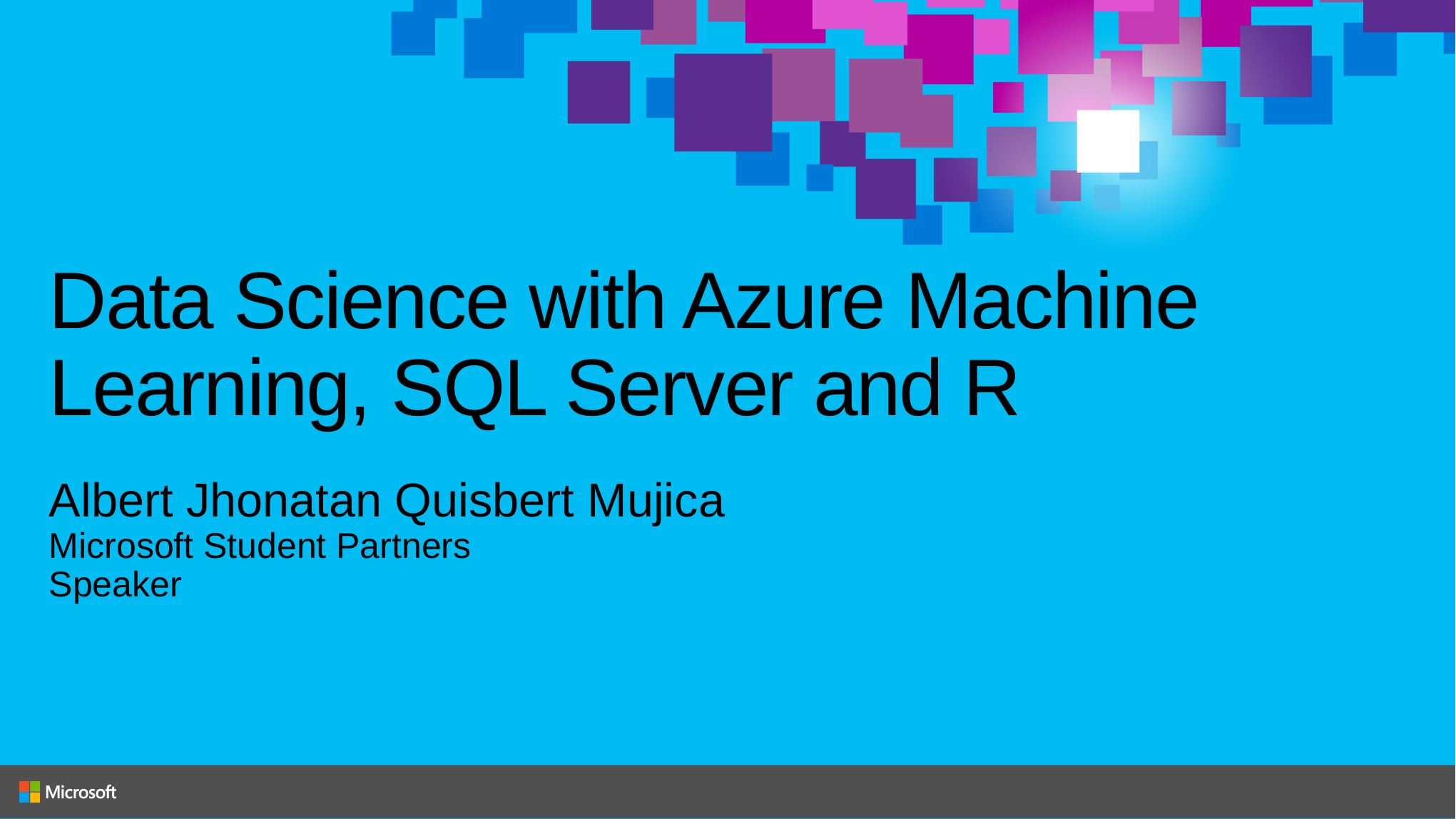

# Data Science with Azure Machine Learning, SQL Server and R
Albert Jhonatan Quisbert Mujica
Microsoft Student Partners
Speaker